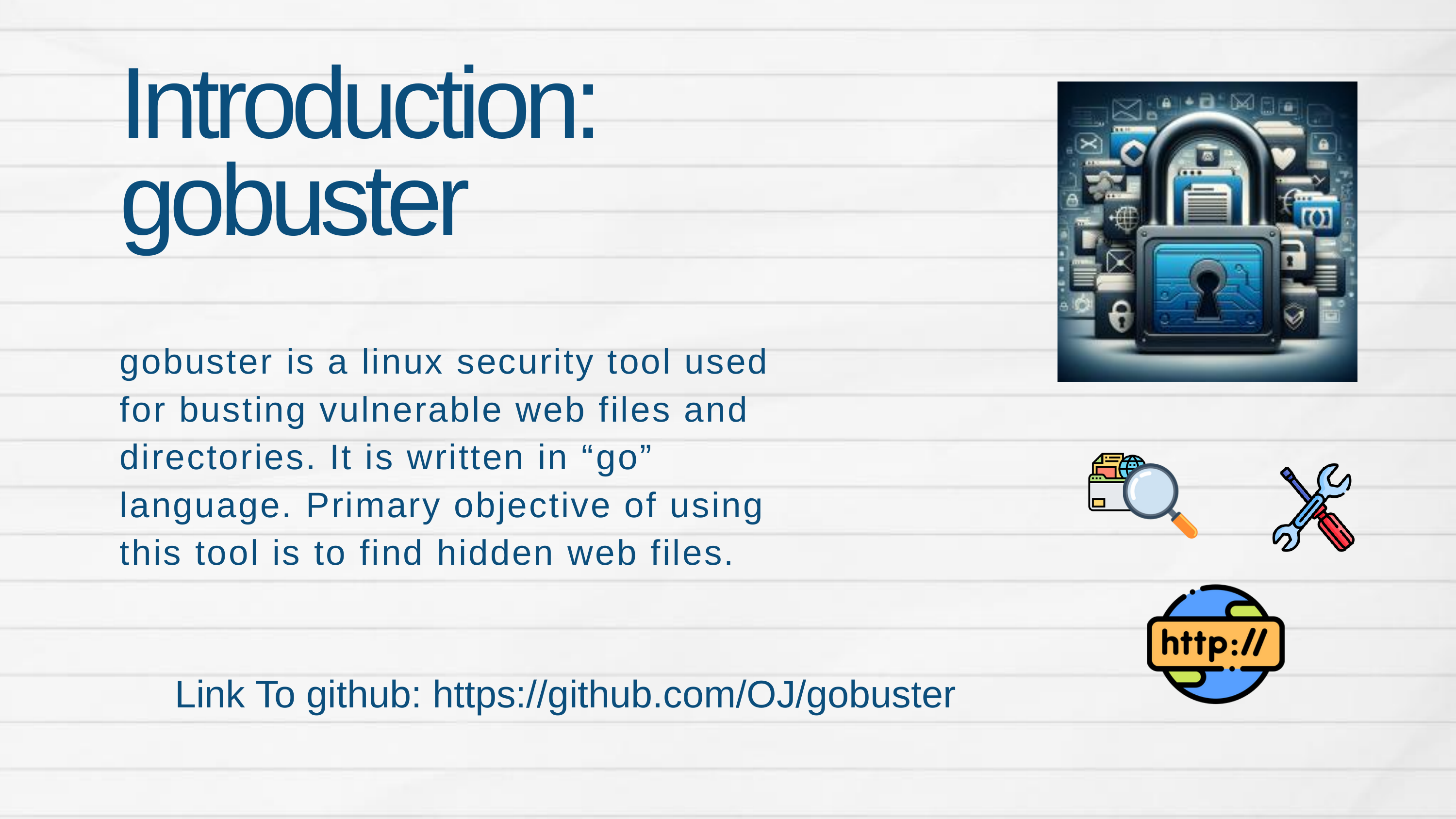

Introduction: gobuster

gobuster is a linux security tool used for busting vulnerable web files and directories. It is written in “go” language. Primary objective of using this tool is to find hidden web files.

Link To github: https://g﻿ithub.com/OJ/gobuster